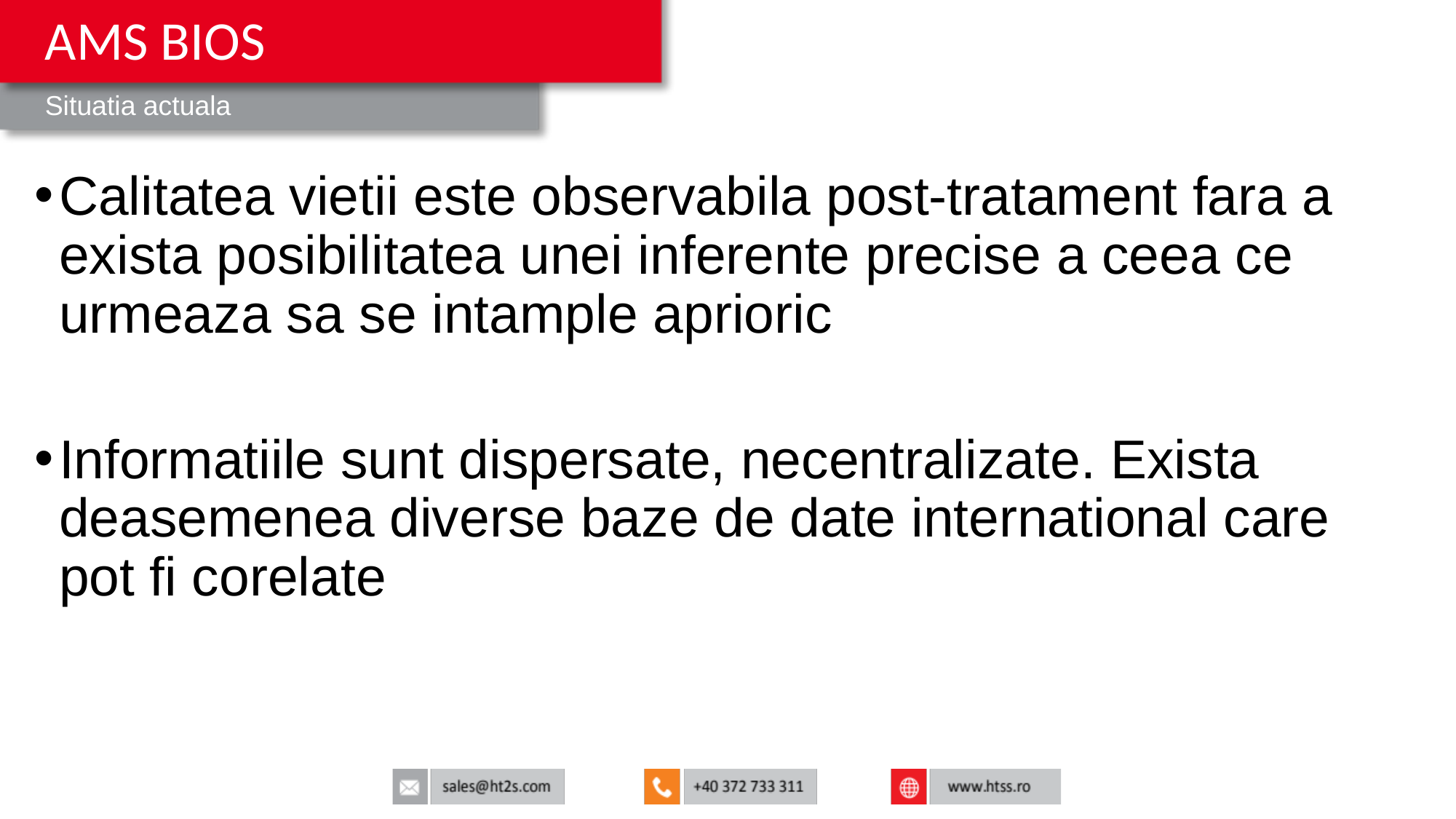

AMS BIOS
Situatia actuala
# Calitatea vietii este observabila post-tratament fara a exista posibilitatea unei inferente precise a ceea ce urmeaza sa se intample aprioric

Informatiile sunt dispersate, necentralizate. Exista deasemenea diverse baze de date international care pot fi corelate